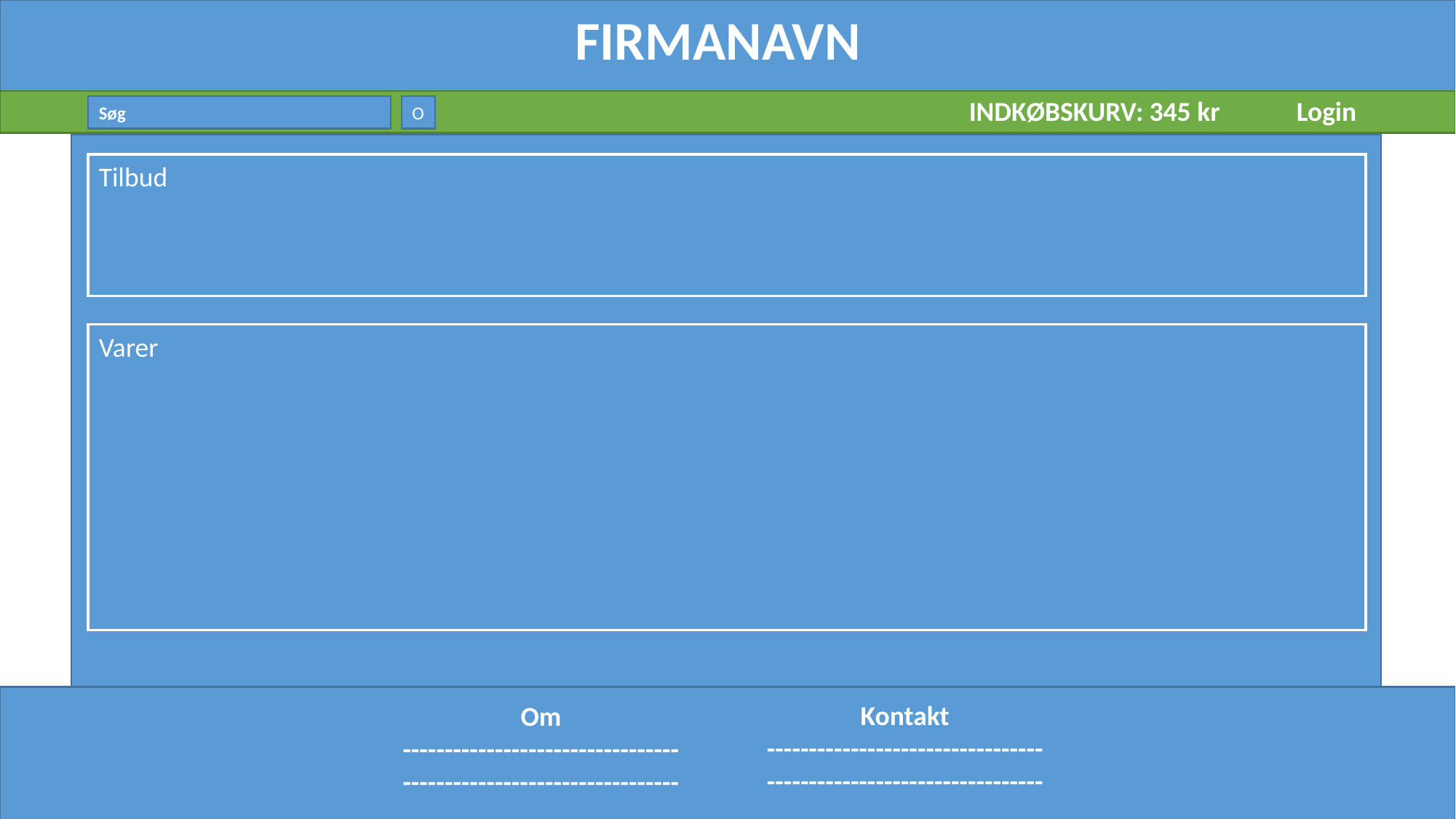

FIRMANAVN
INDKØBSKURV: 345 kr	Login

O
Søg

Tilbud

Varer

Kontakt
---------------------------------
---------------------------------
Om
---------------------------------
---------------------------------